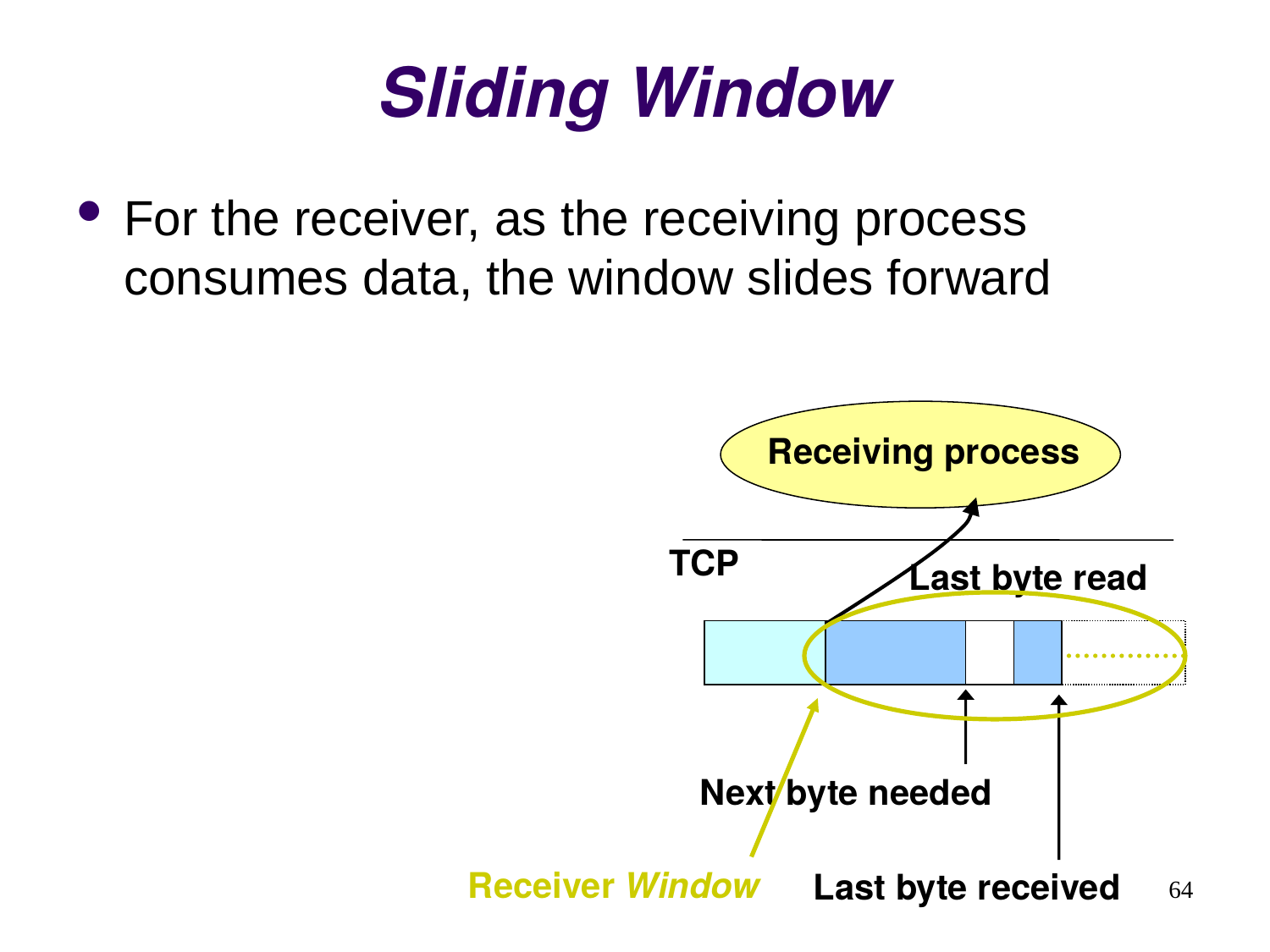

# Sliding Window
For the receiver, as the receiving process consumes data, the window slides forward

Receiving process

TCP

Last byte read

Next byte needed
Receiver Window
Last byte received
64